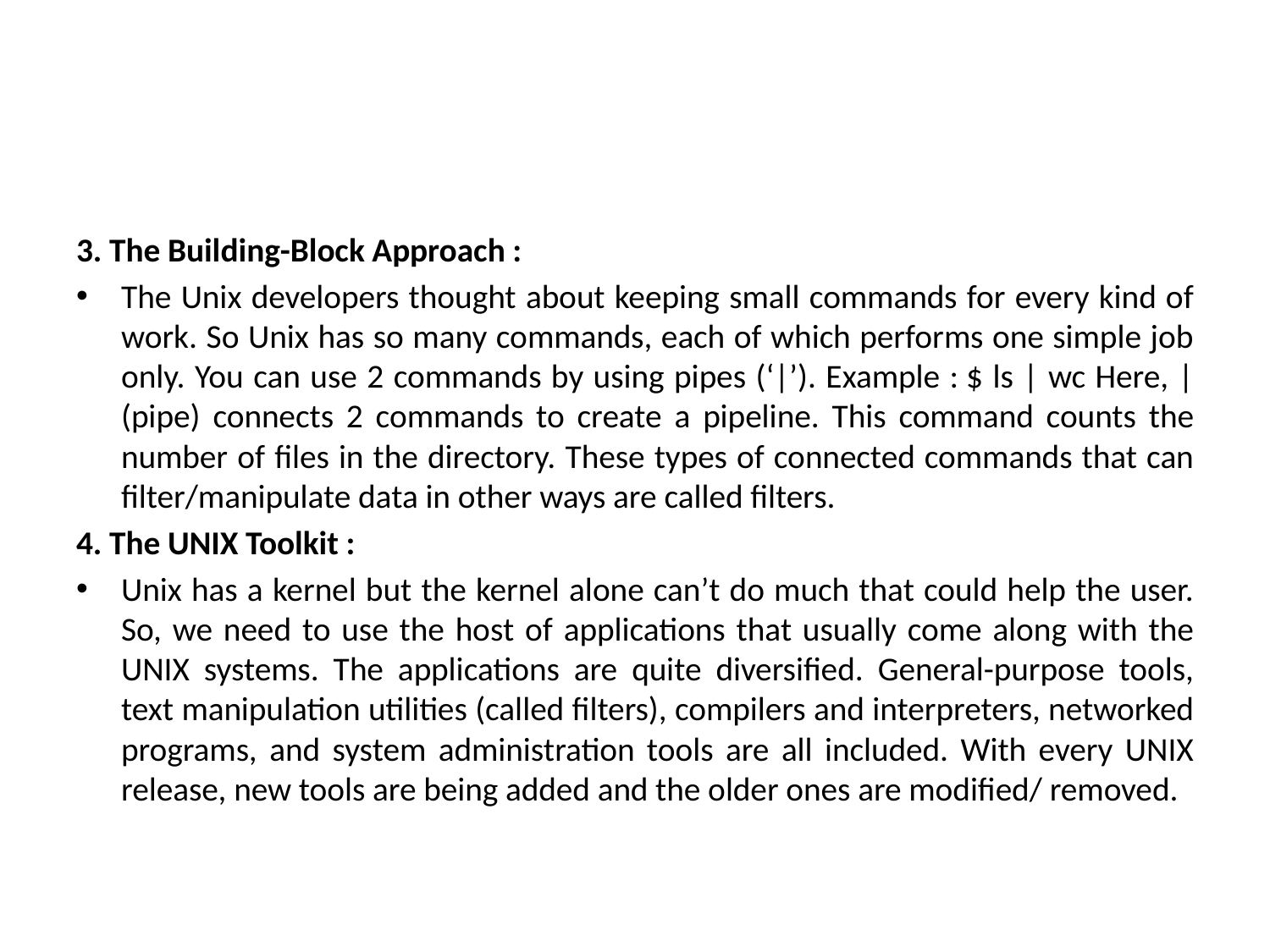

#
3. The Building-Block Approach :
The Unix developers thought about keeping small commands for every kind of work. So Unix has so many commands, each of which performs one simple job only. You can use 2 commands by using pipes (‘|’). Example : $ ls | wc Here, | (pipe) connects 2 commands to create a pipeline. This command counts the number of files in the directory. These types of connected commands that can filter/manipulate data in other ways are called filters.
4. The UNIX Toolkit :
Unix has a kernel but the kernel alone can’t do much that could help the user. So, we need to use the host of applications that usually come along with the UNIX systems. The applications are quite diversified. General-purpose tools, text manipulation utilities (called filters), compilers and interpreters, networked programs, and system administration tools are all included. With every UNIX release, new tools are being added and the older ones are modified/ removed.